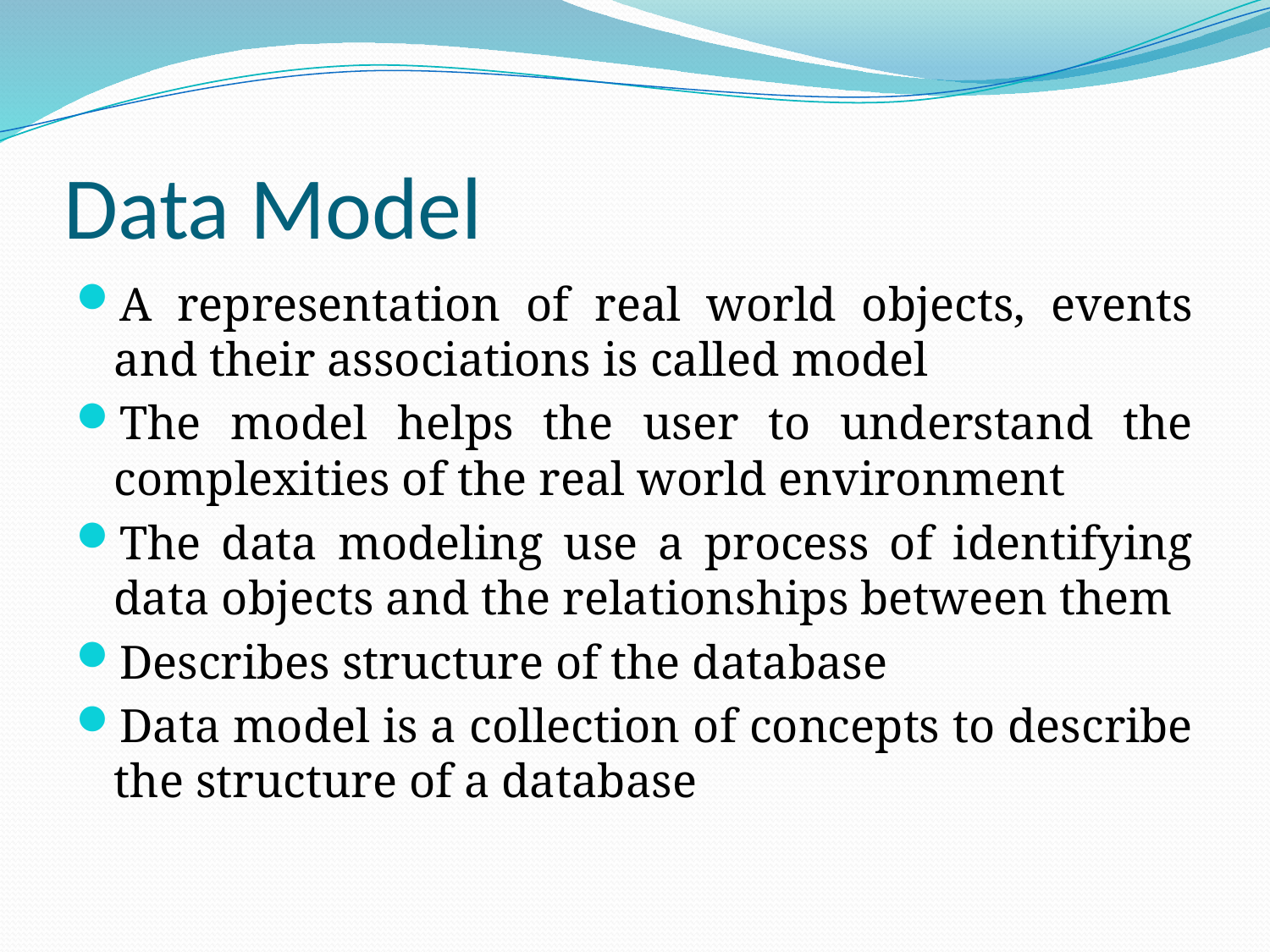

# Data Model
A representation of real world objects, events and their associations is called model
The model helps the user to understand the complexities of the real world environment
The data modeling use a process of identifying data objects and the relationships between them
Describes structure of the database
Data model is a collection of concepts to describe the structure of a database